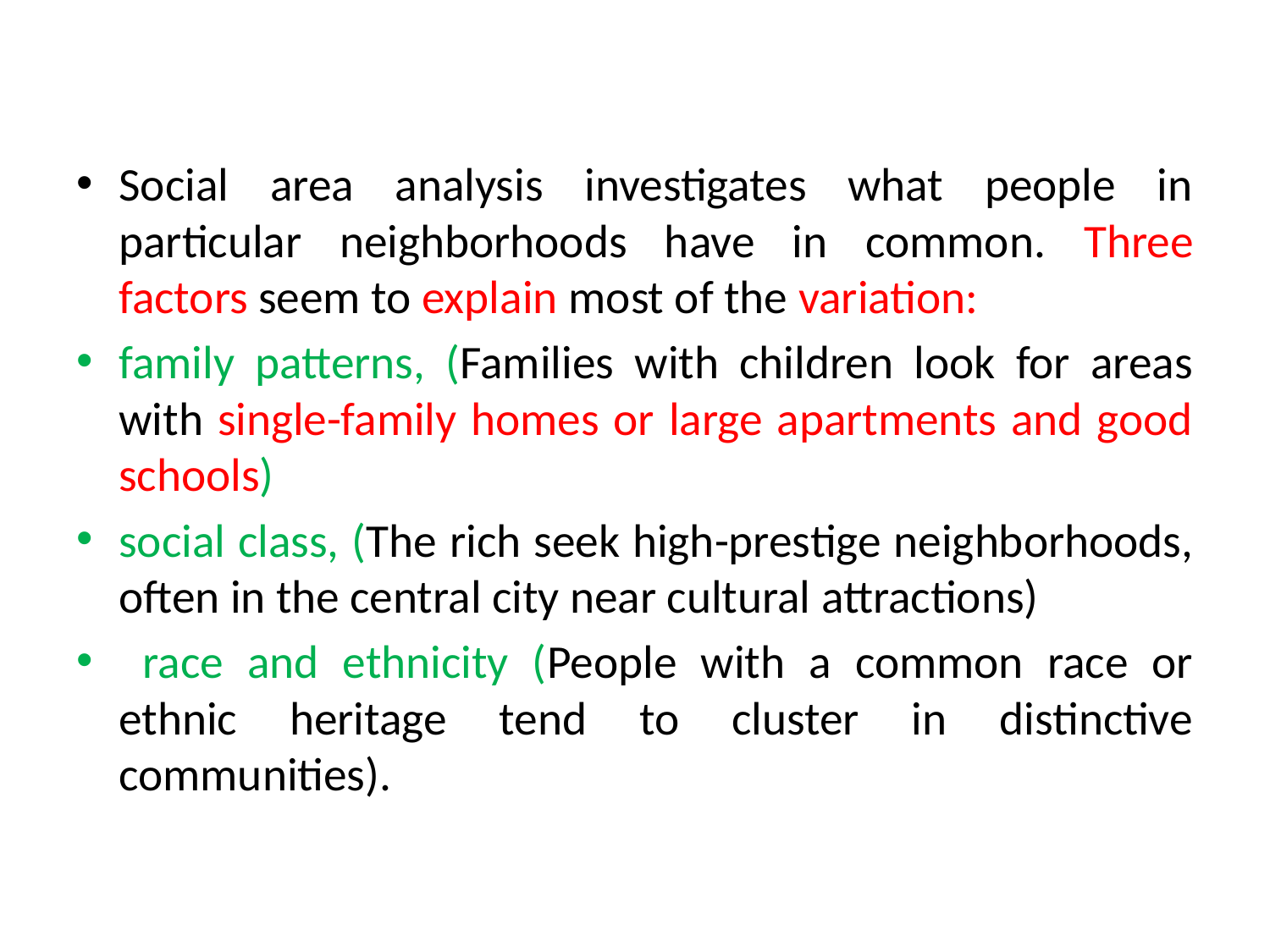

#
Social area analysis investigates what people in particular neighborhoods have in common. Three factors seem to explain most of the variation:
family patterns, (Families with children look for areas with single-family homes or large apartments and good schools)
social class, (The rich seek high-prestige neighborhoods, often in the central city near cultural attractions)
 race and ethnicity (People with a common race or ethnic heritage tend to cluster in distinctive communities).